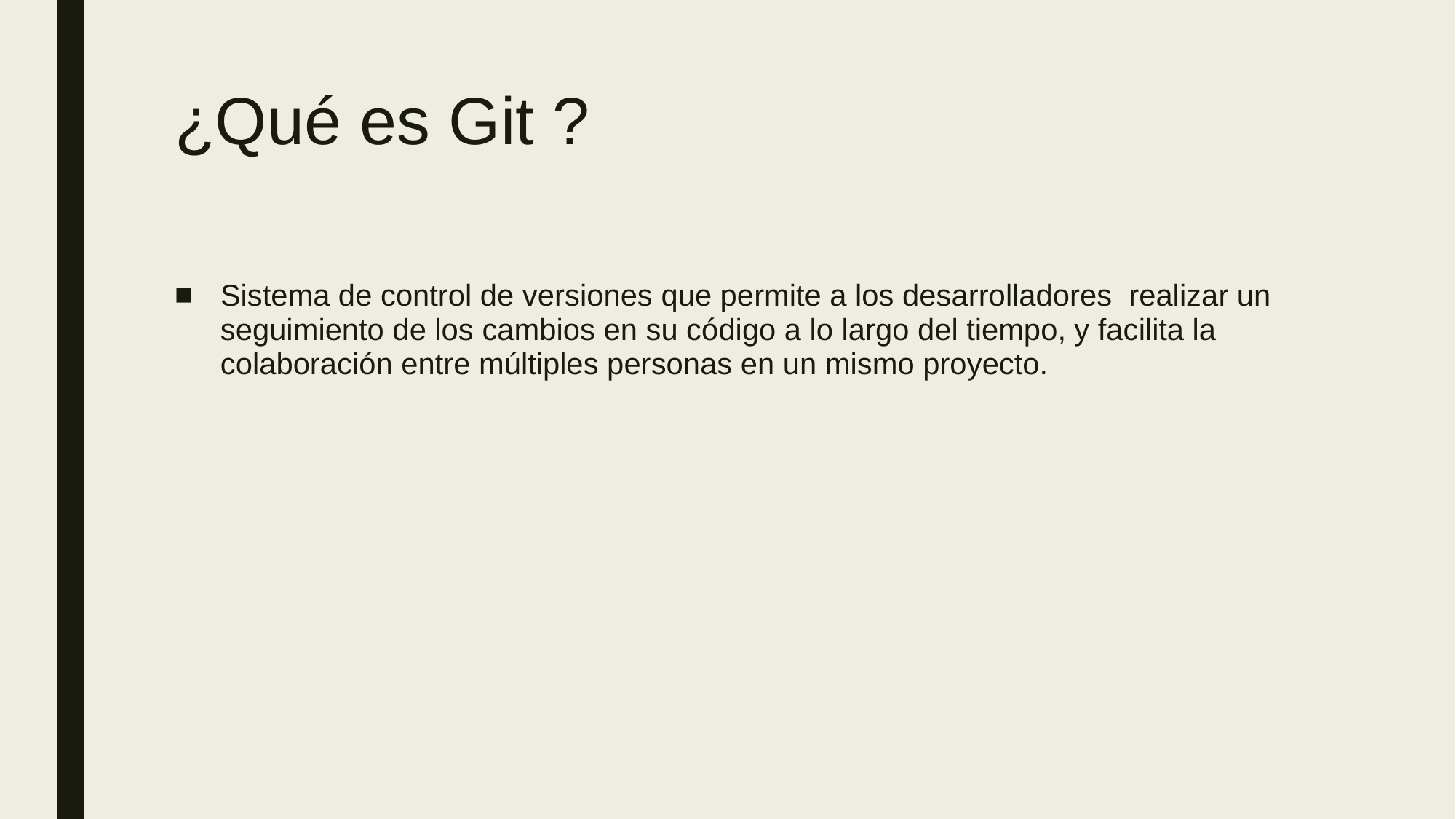

# ¿Qué es Git ?
Sistema de control de versiones que permite a los desarrolladores  realizar un seguimiento de los cambios en su código a lo largo del tiempo, y facilita la colaboración entre múltiples personas en un mismo proyecto.